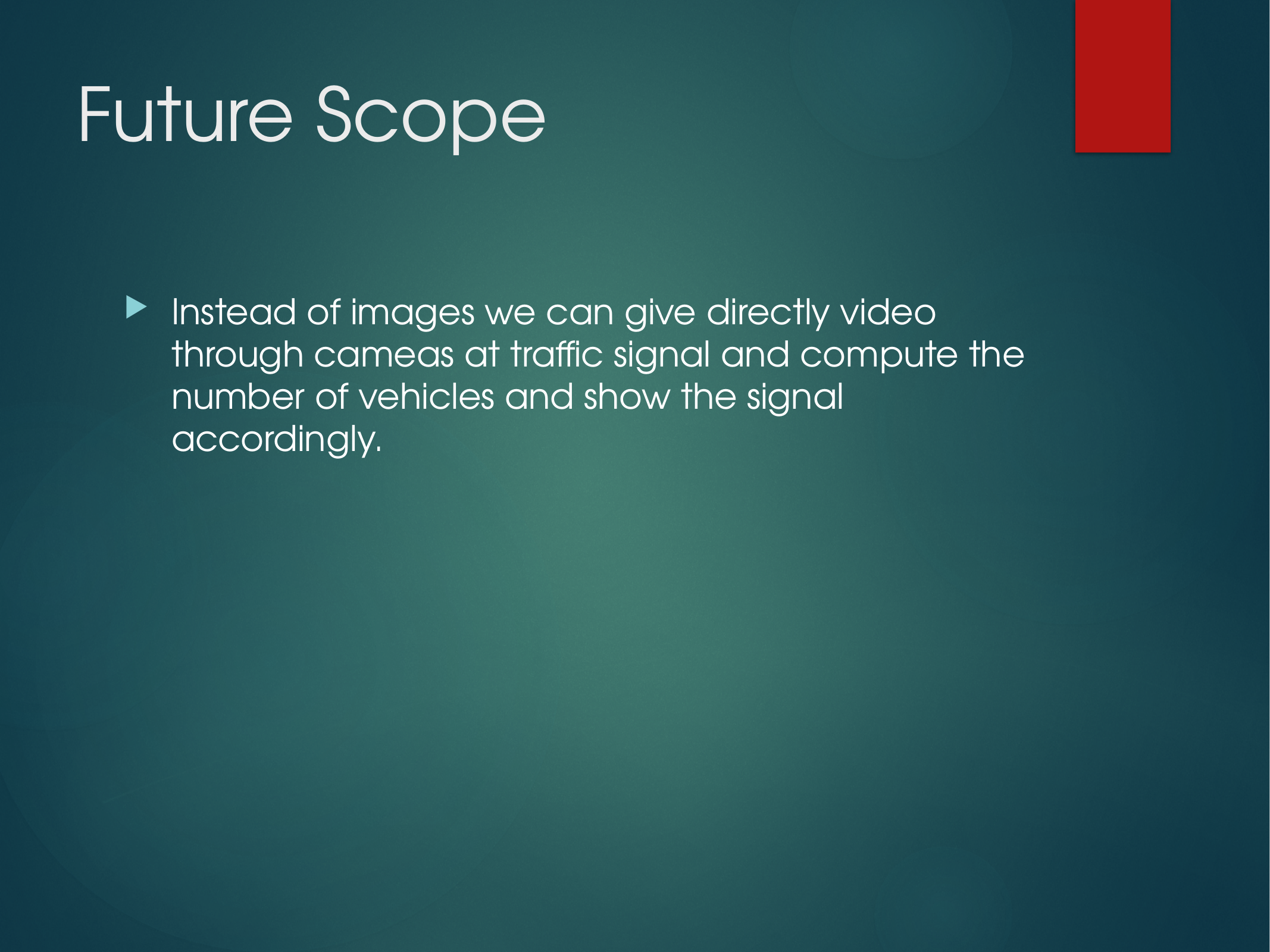

# Future Scope
Instead of images we can give directly video through cameas at traffic signal and compute the number of vehicles and show the signal accordingly.